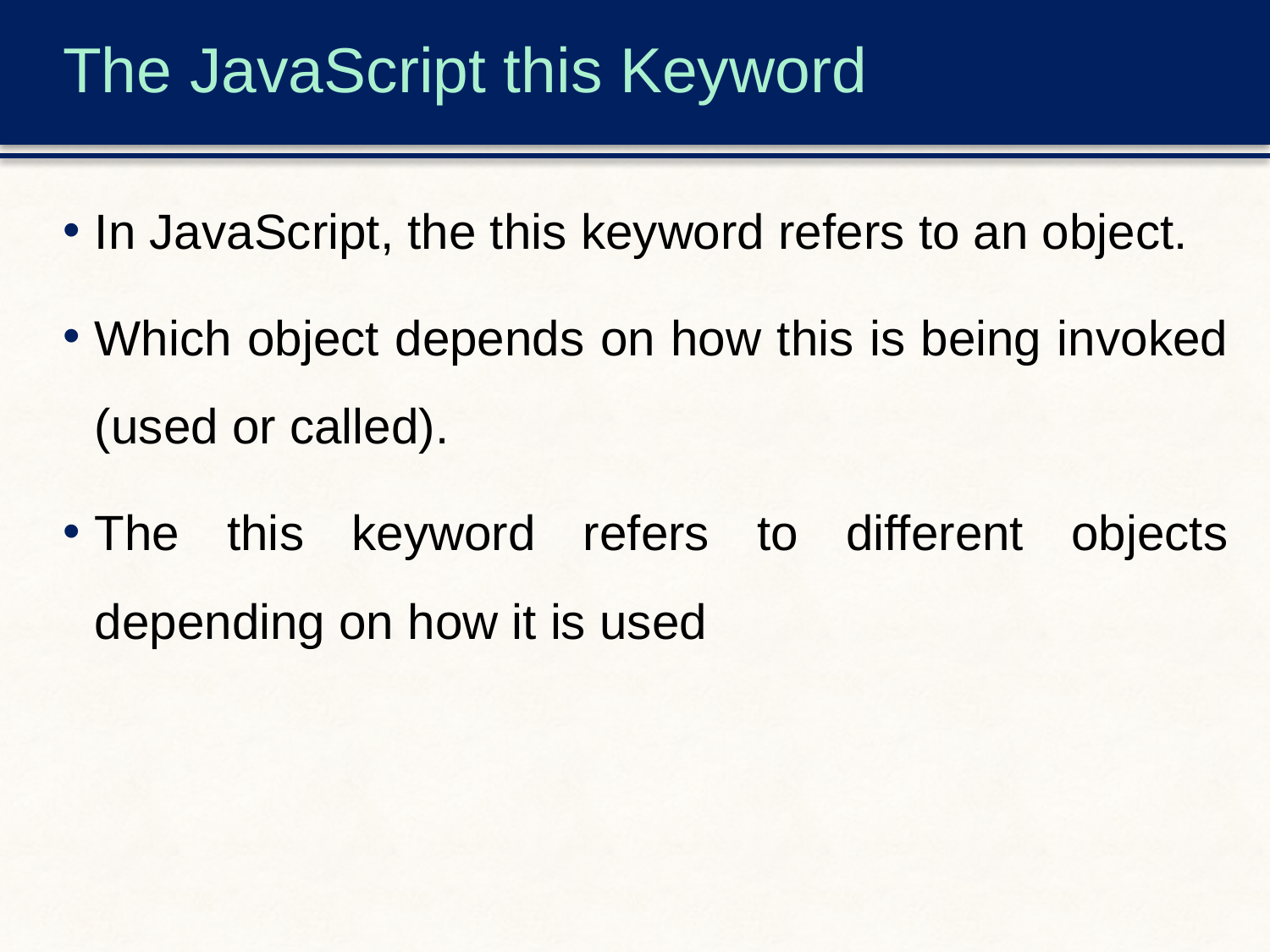

# The JavaScript this Keyword
In JavaScript, the this keyword refers to an object.
Which object depends on how this is being invoked (used or called).
The this keyword refers to different objects depending on how it is used